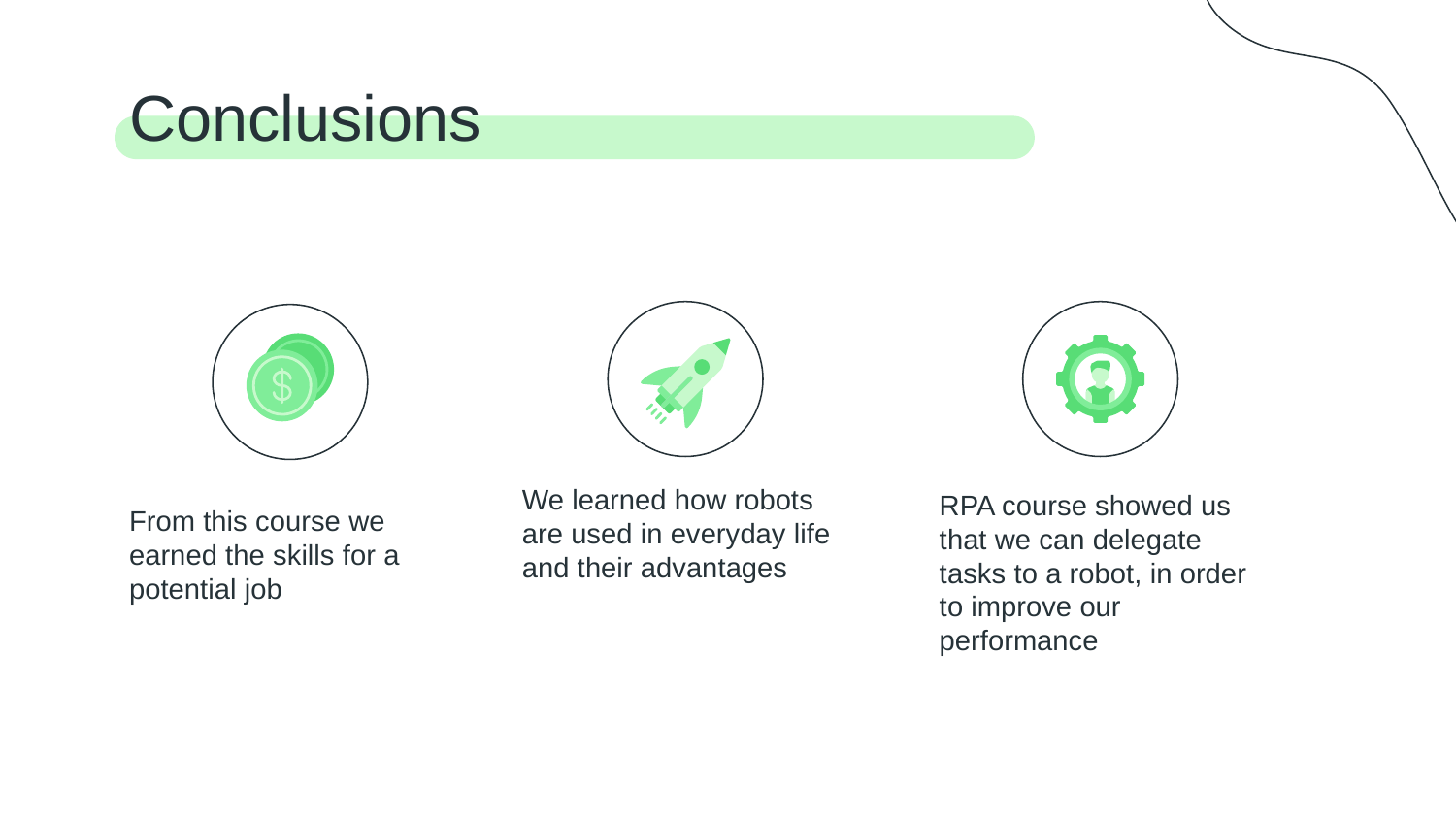

Conclusions

We learned how robots are used in everyday life and their advantages
RPA course showed us that we can delegate tasks to a robot, in order to improve our performance
From this course we earned the skills for a potential job